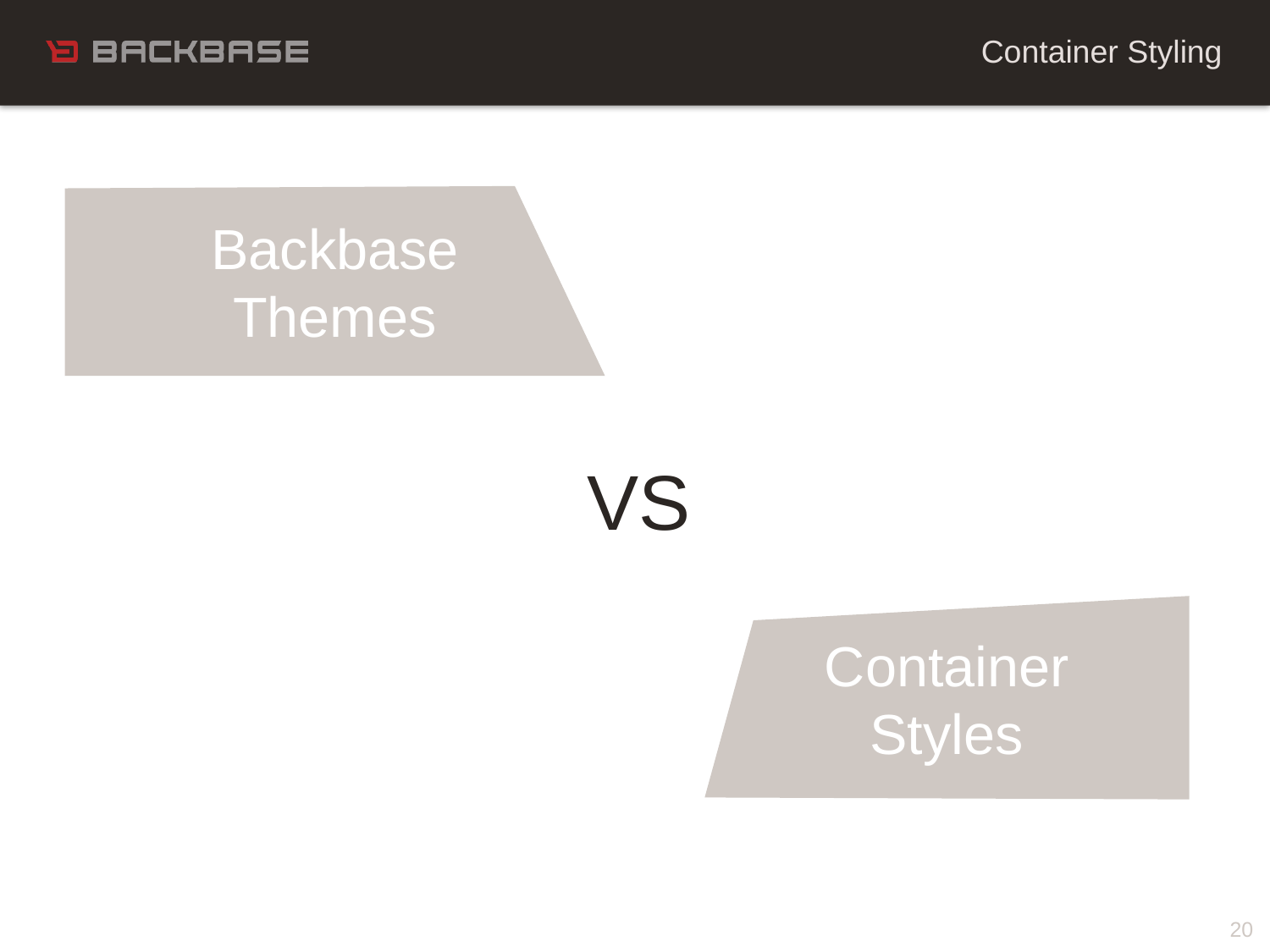

Container Styling
Backbase
Themes
VS
Container
Styles
20